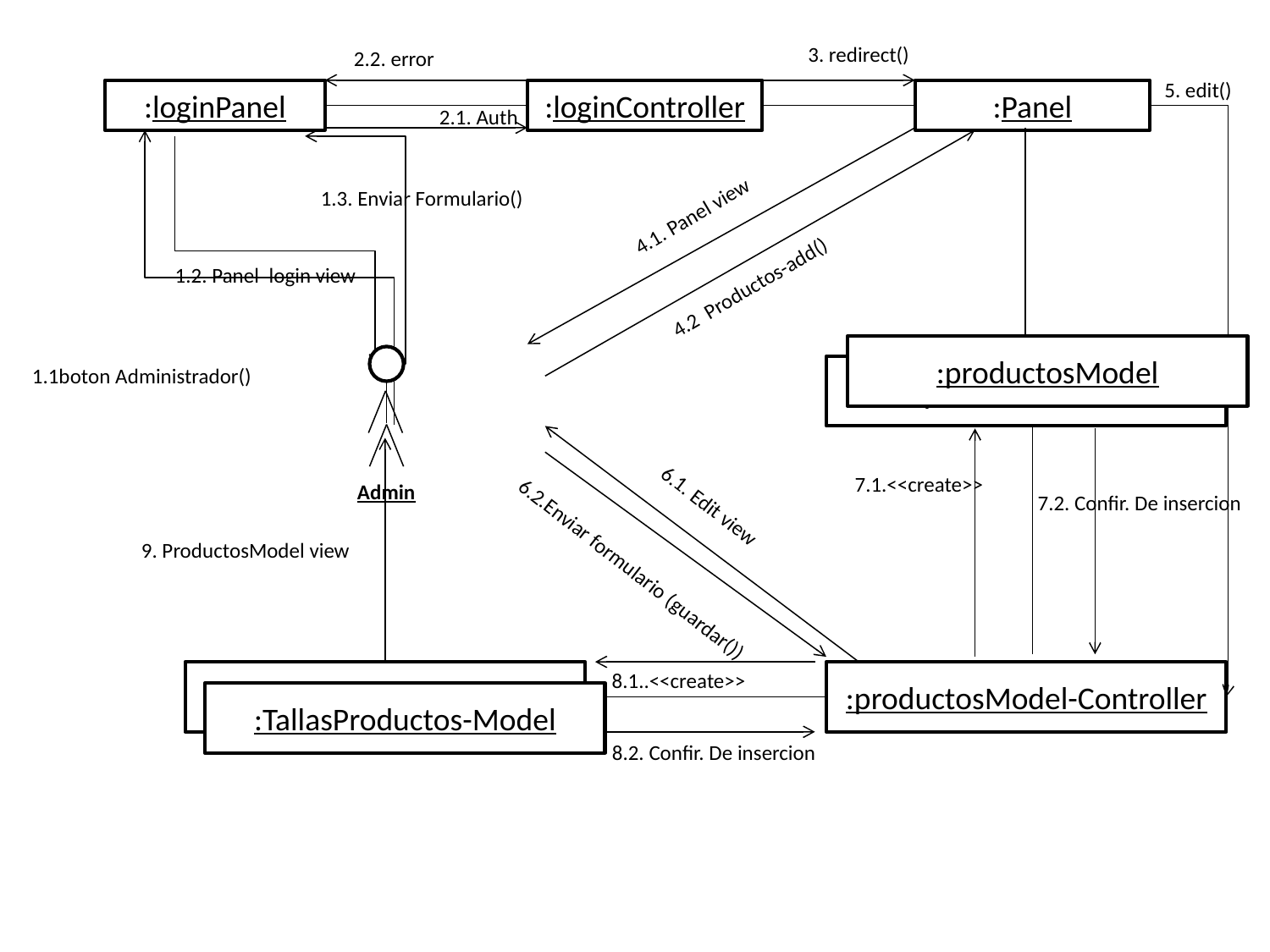

3. redirect()
2.2. error
5. edit()
:loginPanel
:loginController
:Panel
2.1. Auth
1.3. Enviar Formulario()
4.1. Panel view
1.2. Panel  login view
4.2  Productos-add()
:productosModel

1.1boton Administrador()
:productosModel
7.1.<<create>>
Admin
7.2. Confir. De insercion
6.1. Edit view
9. ProductosModel view
6.2.Enviar formulario (guardar())
8.1..<<create>>
:TallasProductos-Model
:productosModel-Controller
:TallasProductos-Model
8.2. Confir. De insercion